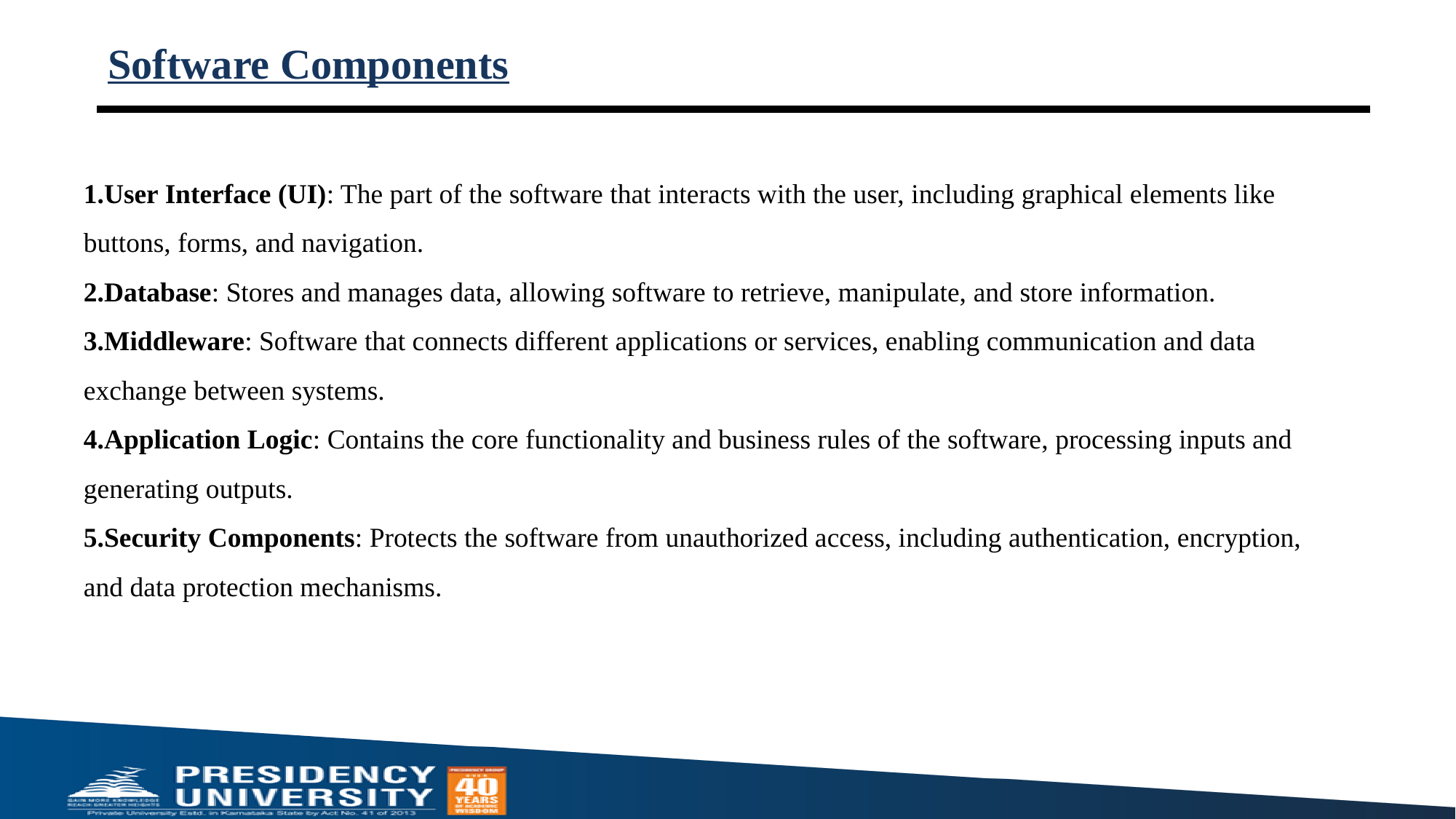

# Software Components

User Interface (UI): The part of the software that interacts with the user, including graphical elements like buttons, forms, and navigation.
Database: Stores and manages data, allowing software to retrieve, manipulate, and store information.
Middleware: Software that connects different applications or services, enabling communication and data exchange between systems.
Application Logic: Contains the core functionality and business rules of the software, processing inputs and generating outputs.
Security Components: Protects the software from unauthorized access, including authentication, encryption, and data protection mechanisms.